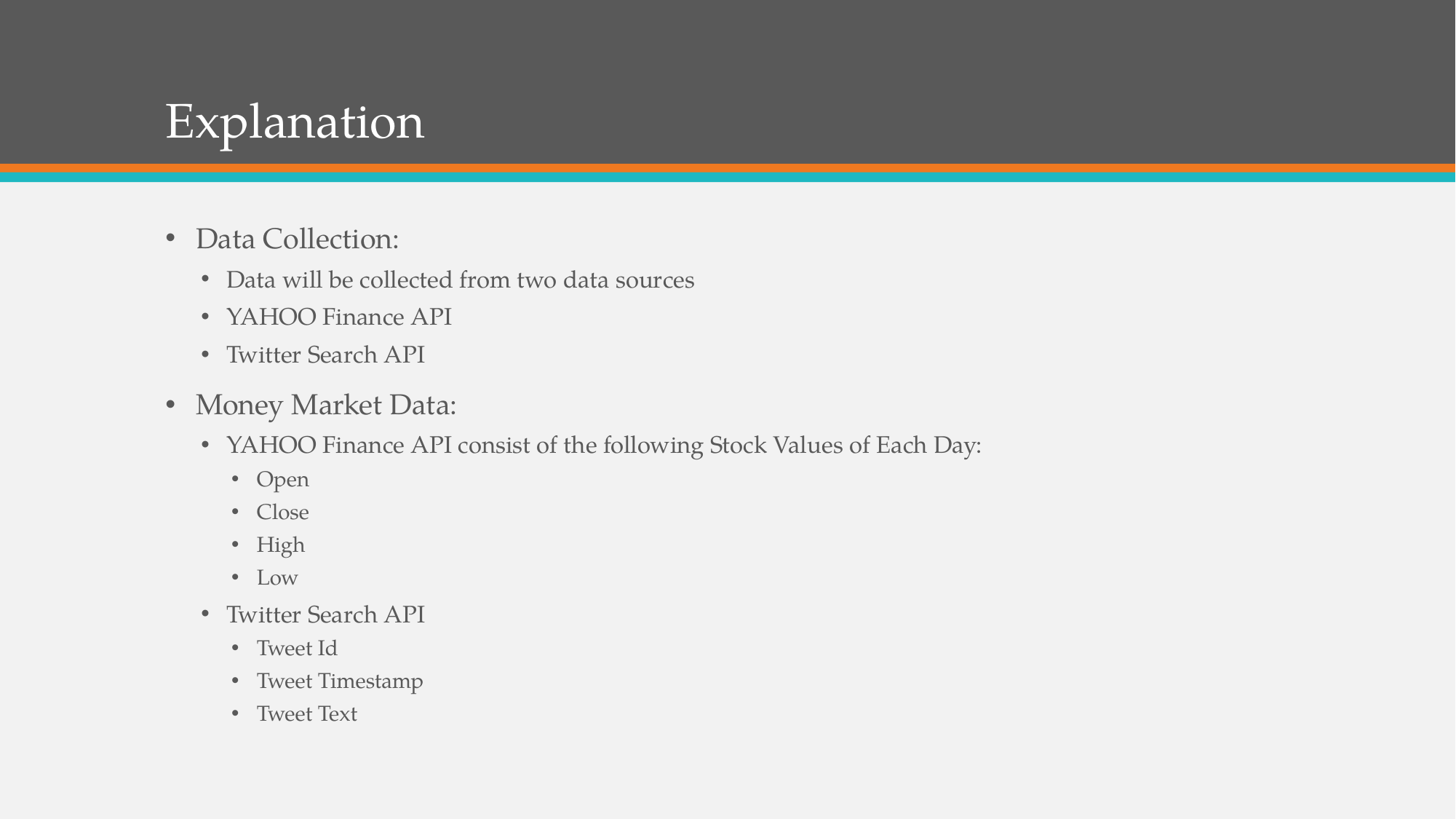

# Explanation
Data Collection:
Data will be collected from two data sources
YAHOO Finance API
Twitter Search API
Money Market Data:
YAHOO Finance API consist of the following Stock Values of Each Day:
Open
Close
High
Low
Twitter Search API
Tweet Id
Tweet Timestamp
Tweet Text